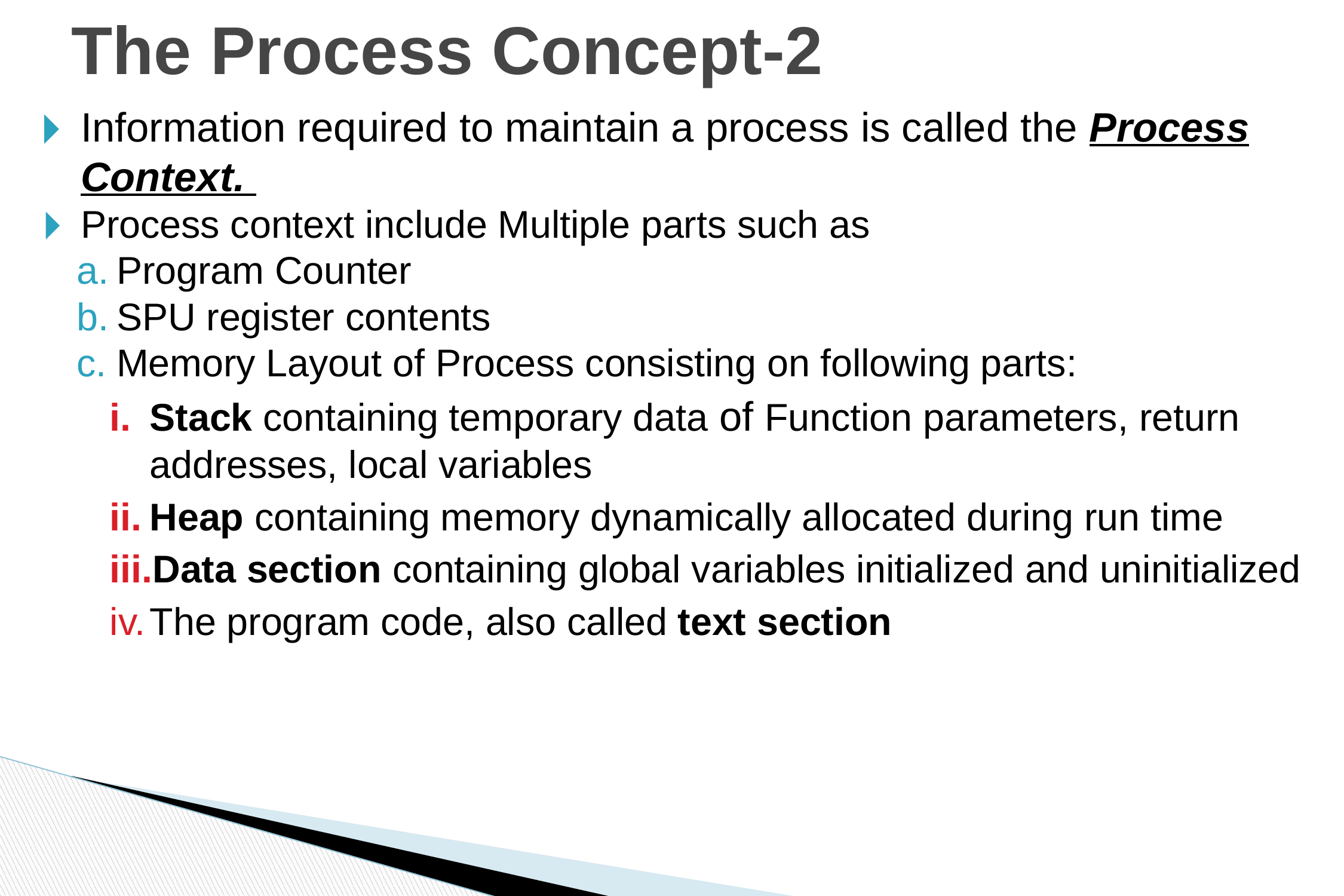

# The Process Concept-2
Information required to maintain a process is called the Process Context.
Process context include Multiple parts such as
Program Counter
SPU register contents
Memory Layout of Process consisting on following parts:
Stack containing temporary data of Function parameters, return addresses, local variables
Heap containing memory dynamically allocated during run time
Data section containing global variables initialized and uninitialized
The program code, also called text section